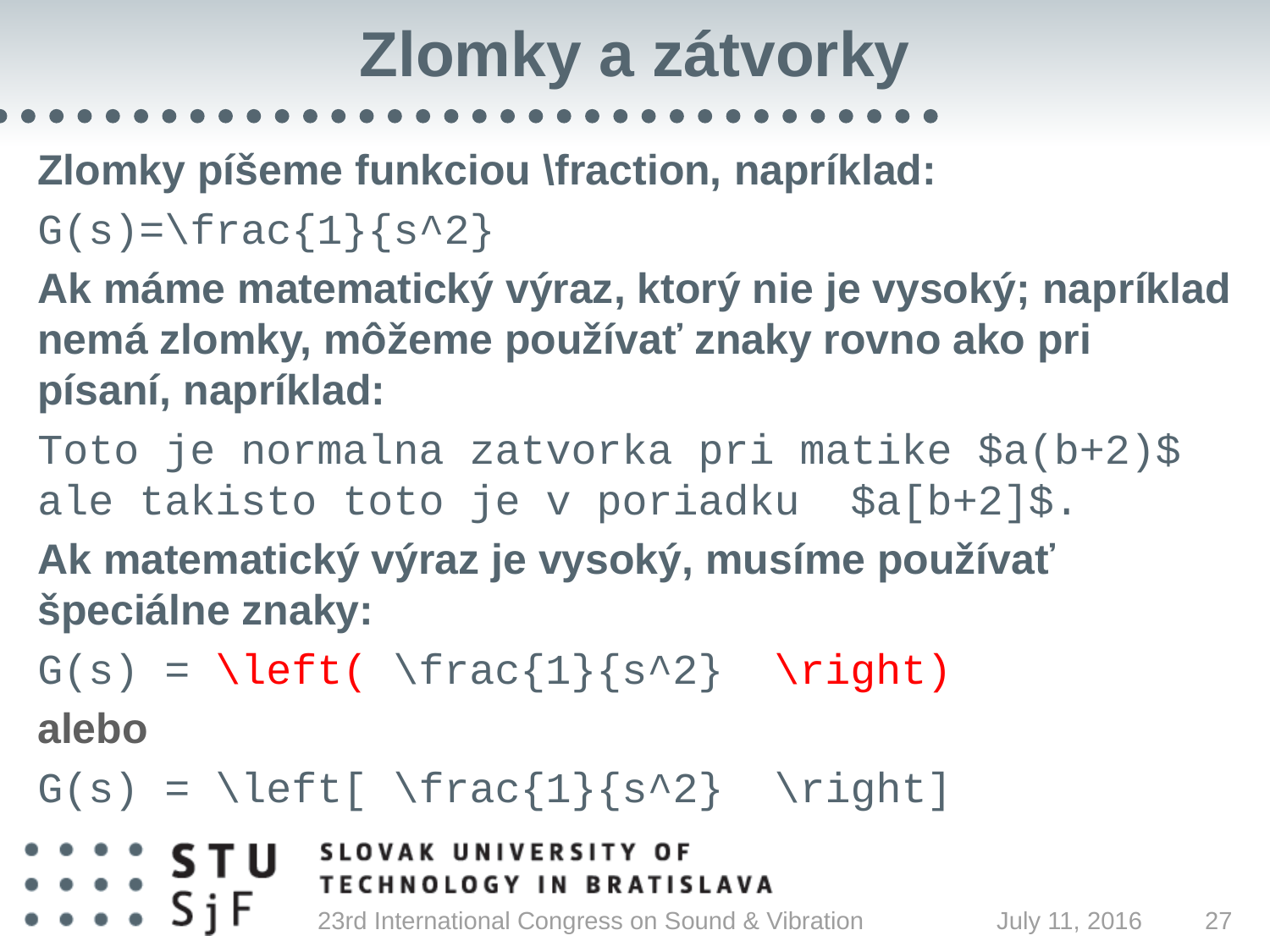

# Zlomky a zátvorky
Zlomky píšeme funkciou \fraction, napríklad:
G(s)=\frac{1}{s^2}
Ak máme matematický výraz, ktorý nie je vysoký; napríklad nemá zlomky, môžeme používať znaky rovno ako pri písaní, napríklad:
Toto je normalna zatvorka pri matike $a(b+2)$ ale takisto toto je v poriadku  $a[b+2]$.
Ak matematický výraz je vysoký, musíme používať špeciálne znaky:
G(s) = \left( \frac{1}{s^2}  \right)
alebo
G(s) = \left[ \frac{1}{s^2}  \right]
23rd International Congress on Sound & Vibration
July 11, 2016
27